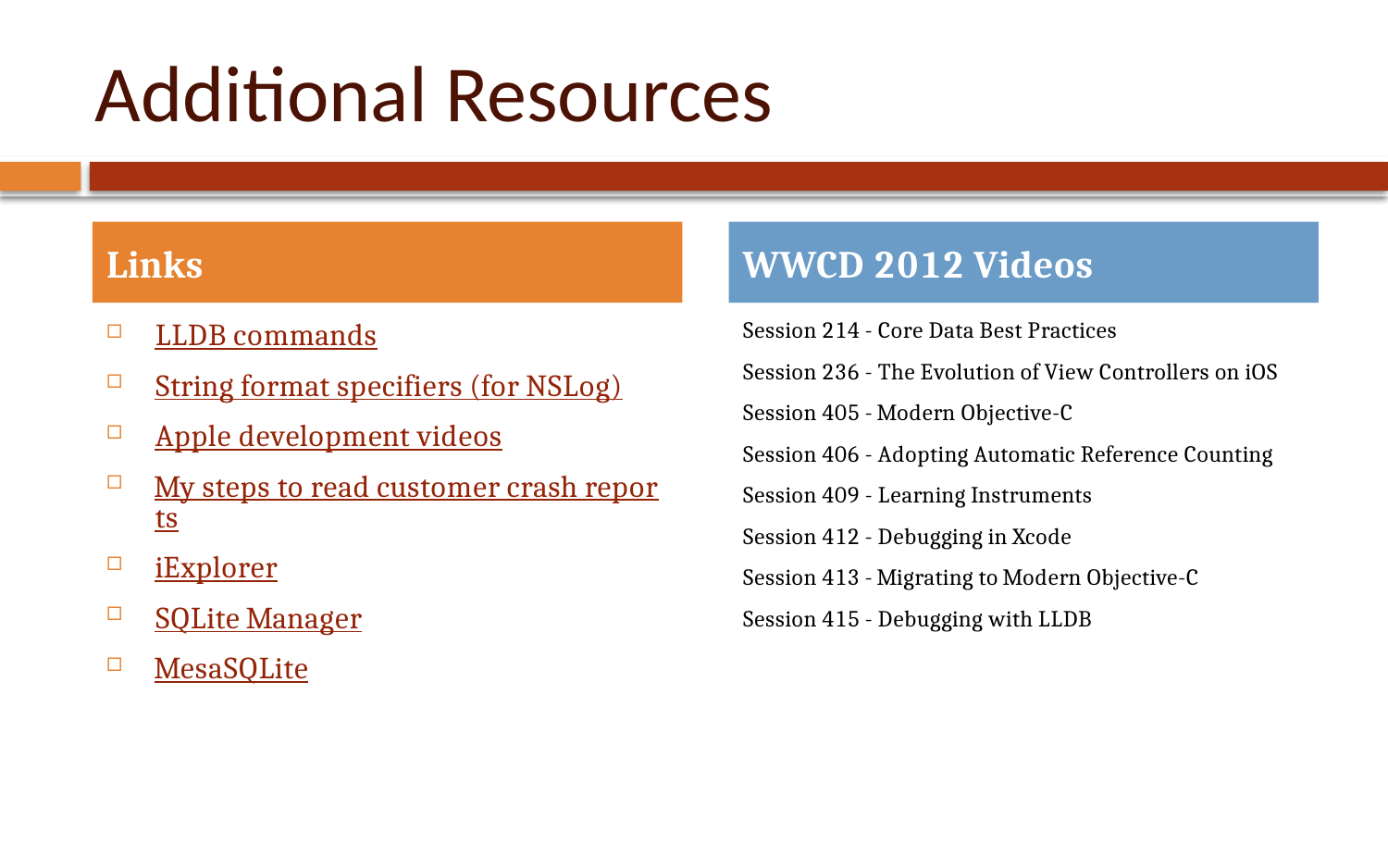

# Additional Resources
Links
WWCD 2012 Videos
LLDB commands
String format specifiers (for NSLog)
Apple development videos
My steps to read customer crash reports
iExplorer
SQLite Manager
MesaSQLite
Session 214 - Core Data Best Practices
Session 236 - The Evolution of View Controllers on iOS
Session 405 - Modern Objective-C
Session 406 - Adopting Automatic Reference Counting
Session 409 - Learning Instruments
Session 412 - Debugging in Xcode
Session 413 - Migrating to Modern Objective-C
Session 415 - Debugging with LLDB